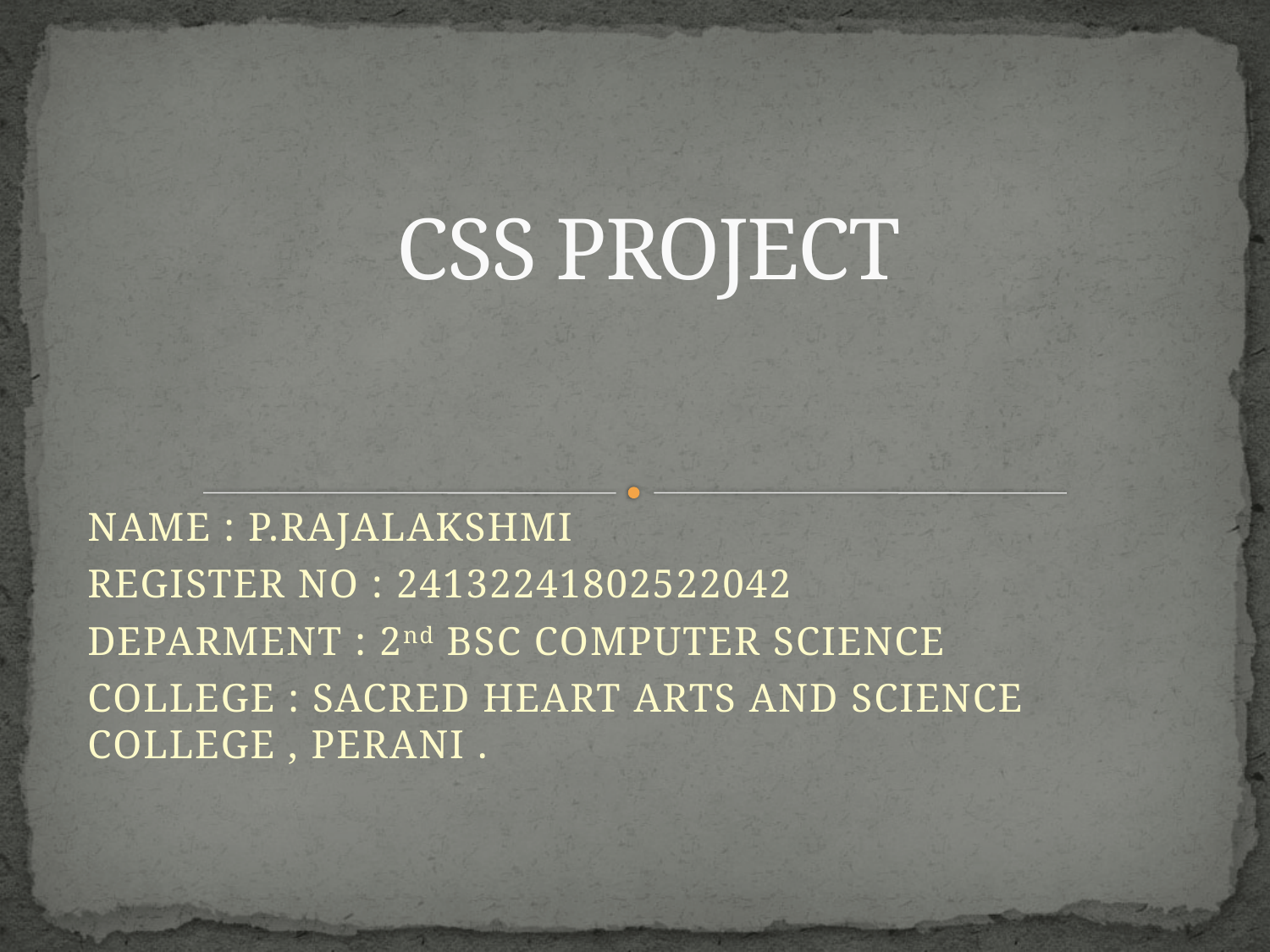

# CSS PROJECT
NAME : P.RAJALAKSHMI
REGISTER NO : 24132241802522042
DEPARMENT : 2nd BSC COMPUTER SCIENCE
COLLEGE : SACRED HEART ARTS AND SCIENCE COLLEGE , PERANI .